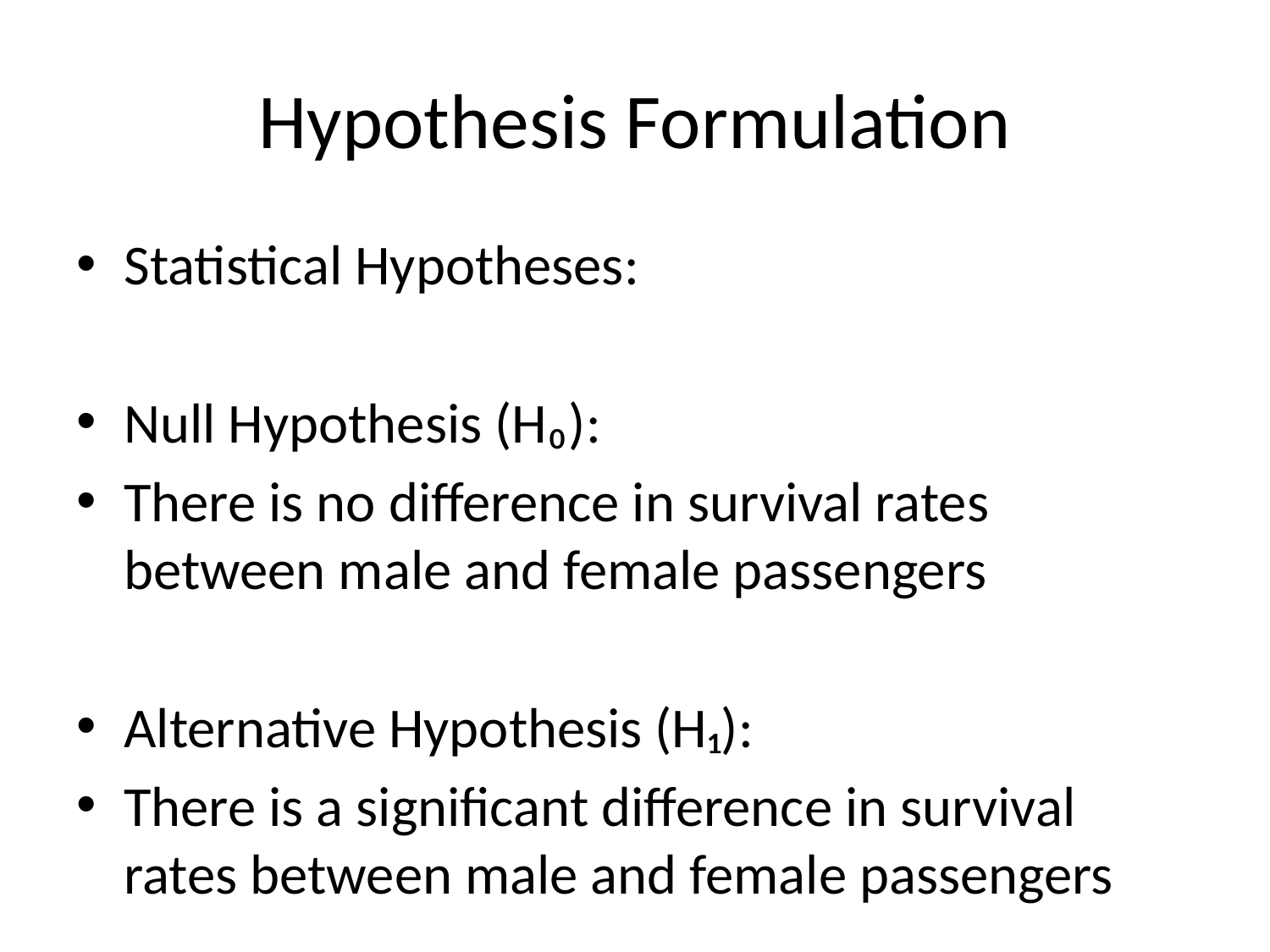

# Hypothesis Formulation
Statistical Hypotheses:

Null Hypothesis (H₀):
There is no difference in survival rates between male and female passengers

Alternative Hypothesis (H₁):
There is a significant difference in survival rates between male and female passengers

Significance Level: α = 0.05